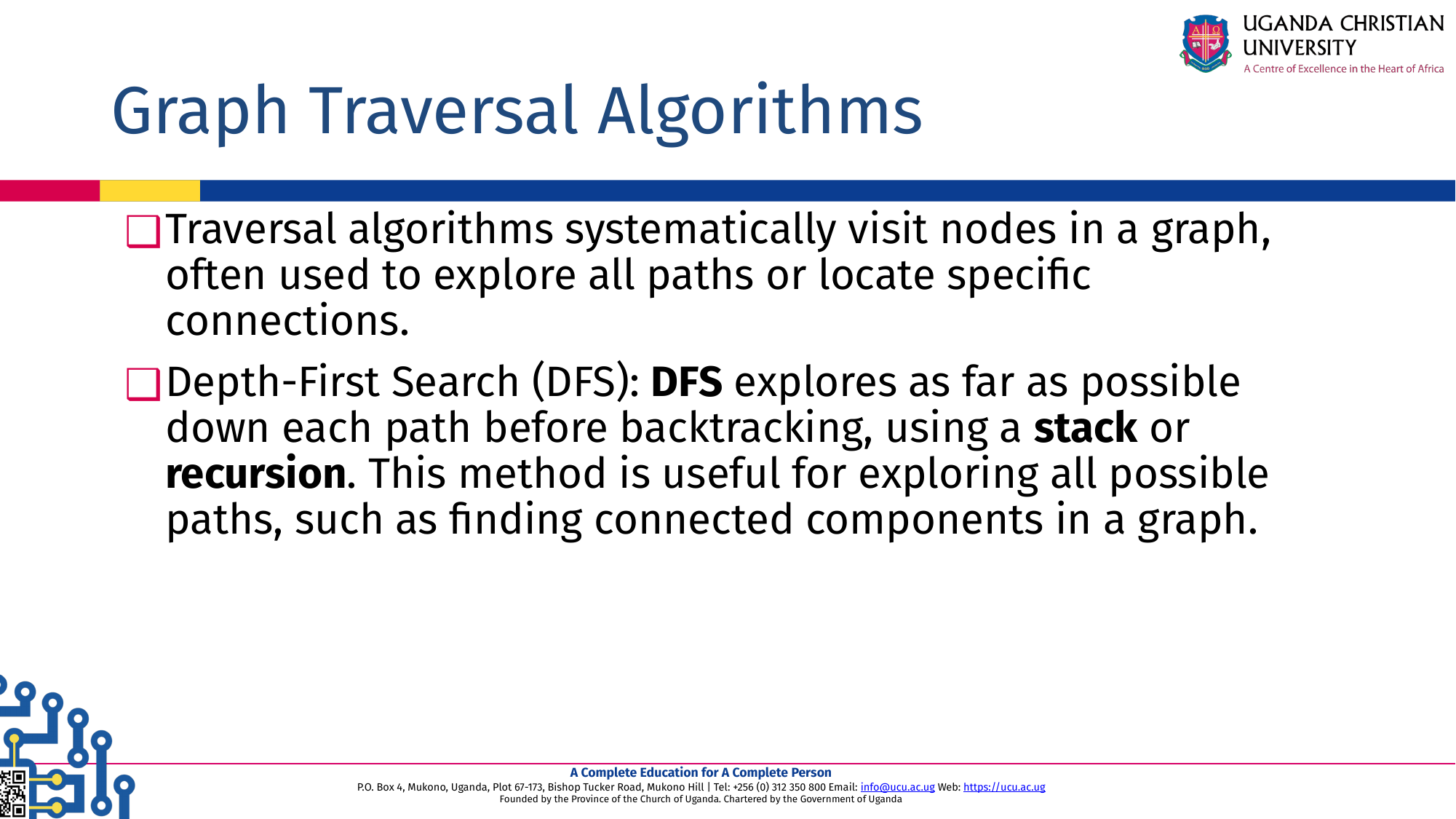

# Graph Traversal Algorithms
Traversal algorithms systematically visit nodes in a graph, often used to explore all paths or locate specific connections.
Depth-First Search (DFS): DFS explores as far as possible down each path before backtracking, using a stack or recursion. This method is useful for exploring all possible paths, such as finding connected components in a graph.